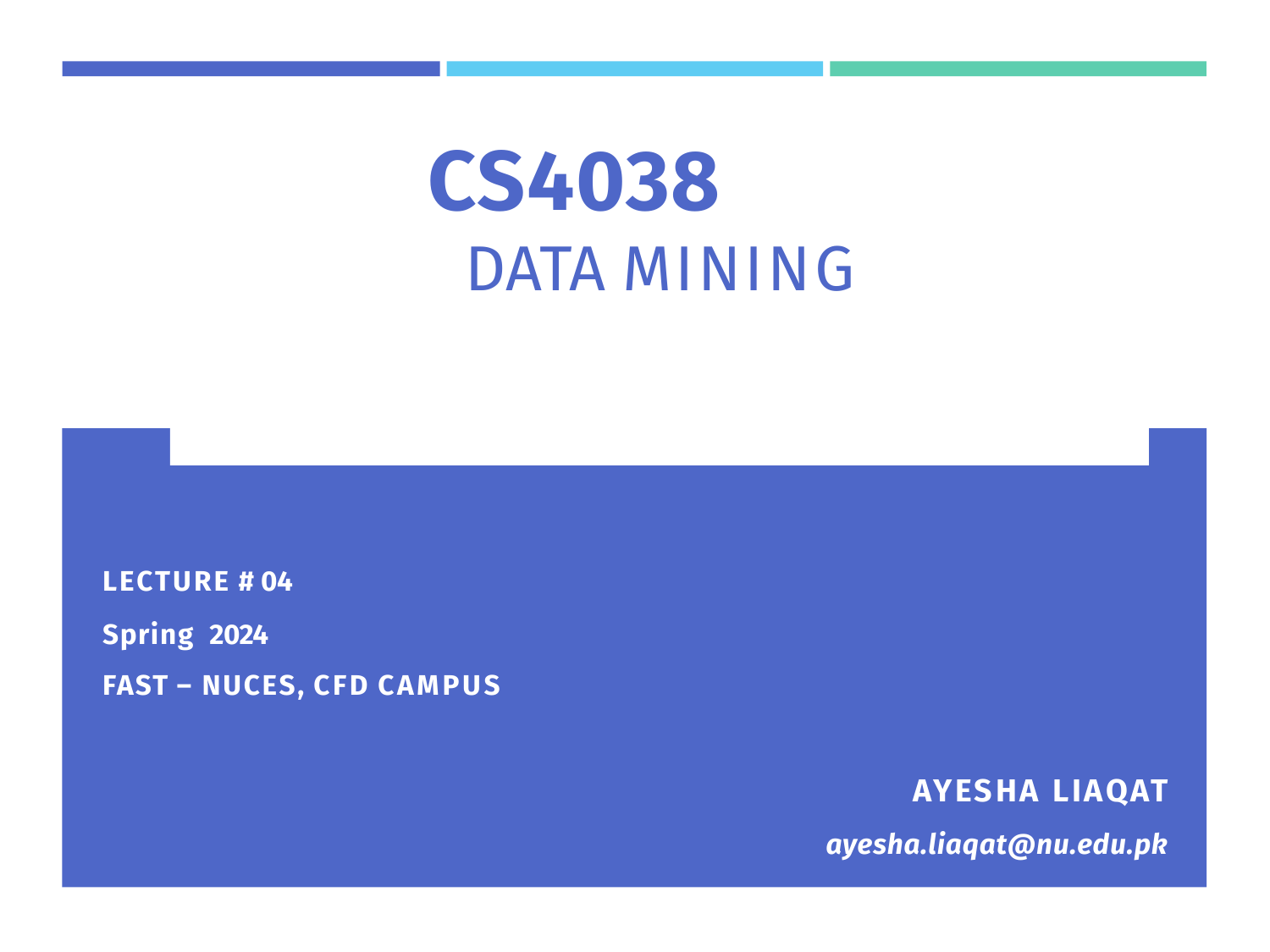

# CS4038

DATA MINING
LECTURE # 04
Spring  2024
FAST – NUCES, CFD CAMPUS
 AYESHA LIAQAT
ayesha.liaqat@nu.edu.pk